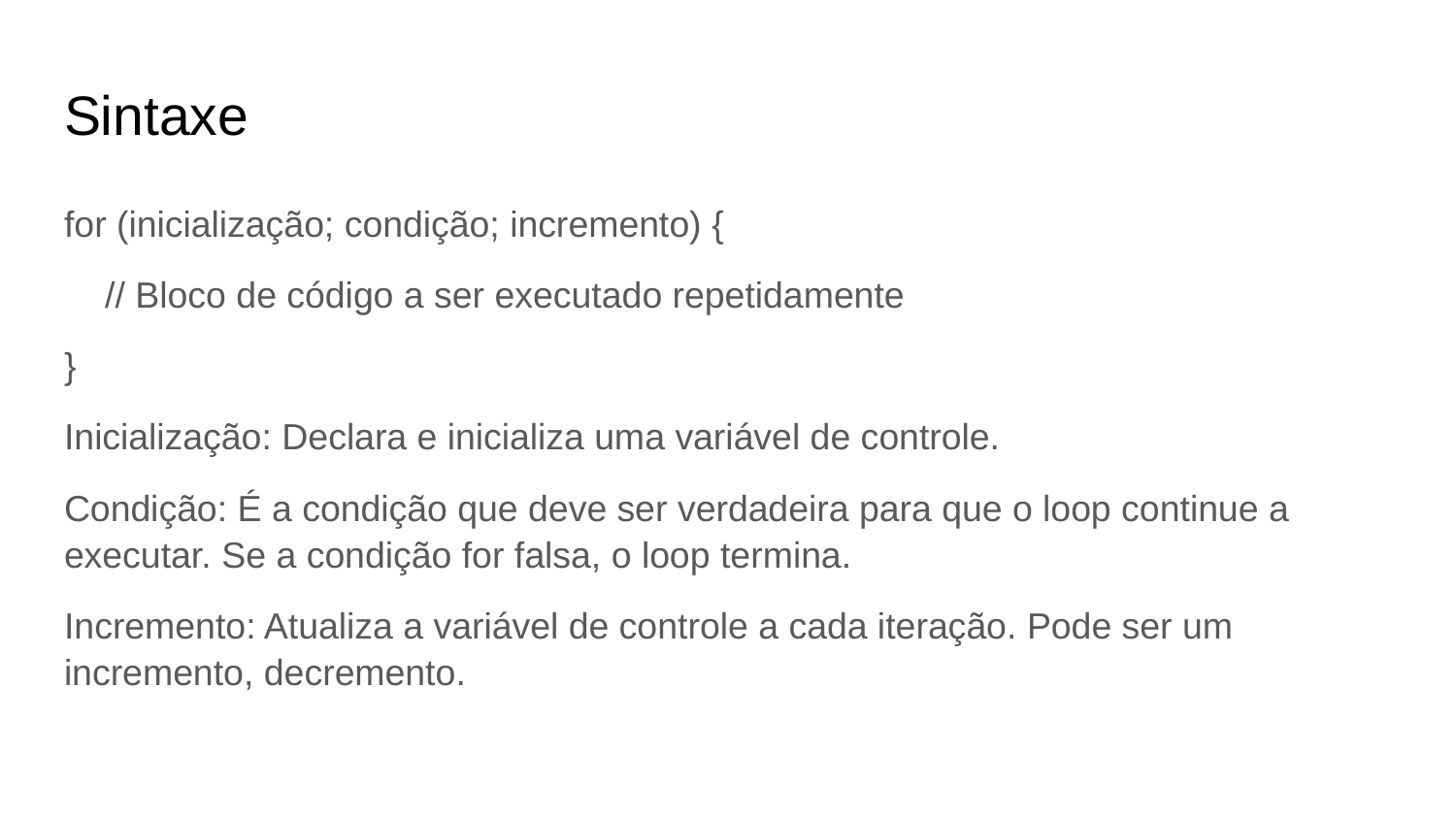

# Sintaxe
for (inicialização; condição; incremento) {
    // Bloco de código a ser executado repetidamente
}
Inicialização: Declara e inicializa uma variável de controle.
Condição: É a condição que deve ser verdadeira para que o loop continue a executar. Se a condição for falsa, o loop termina.
Incremento: Atualiza a variável de controle a cada iteração. Pode ser um incremento, decremento.